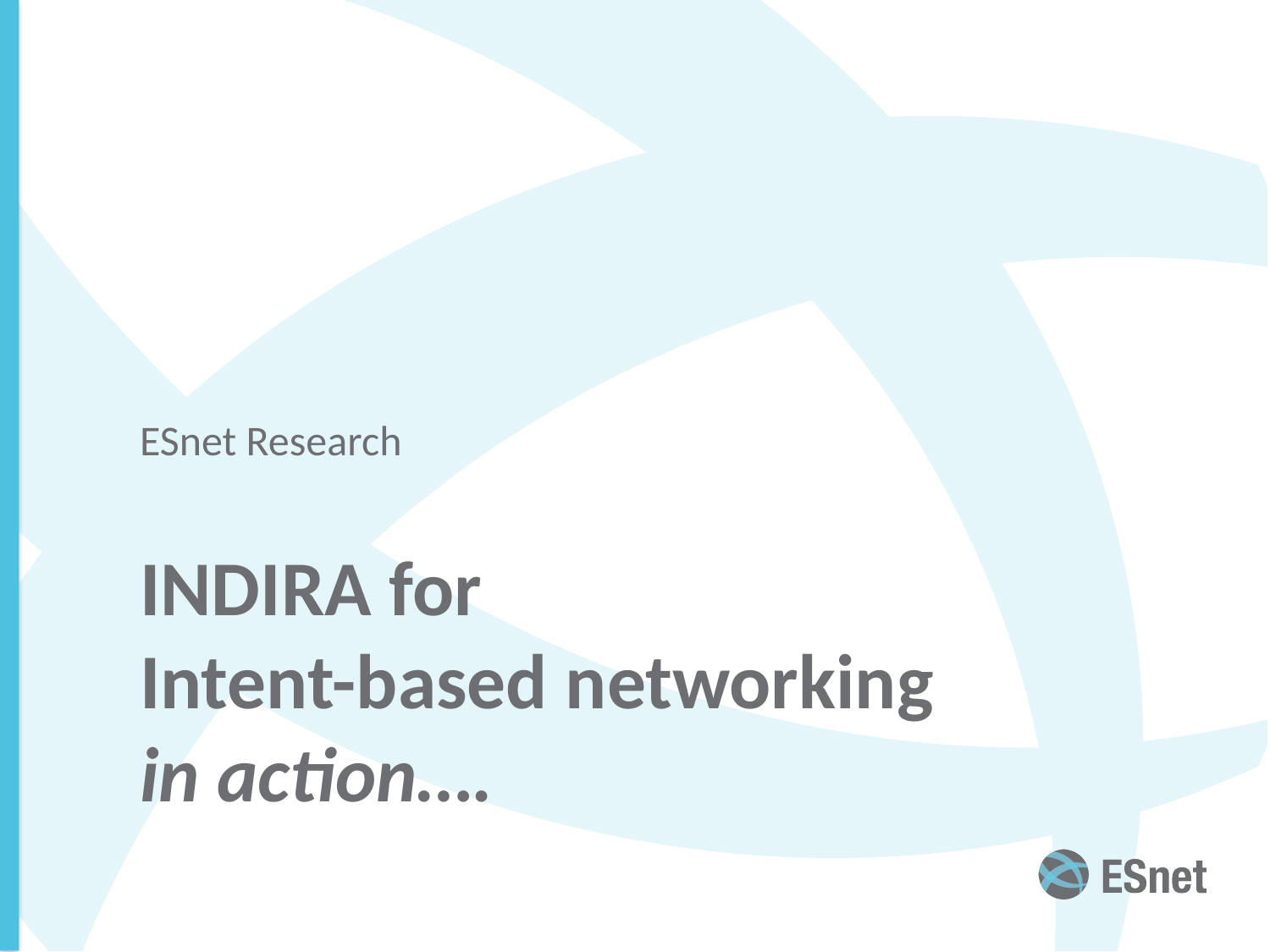

ESnet Research
# INDIRA for Intent-based networking in action….